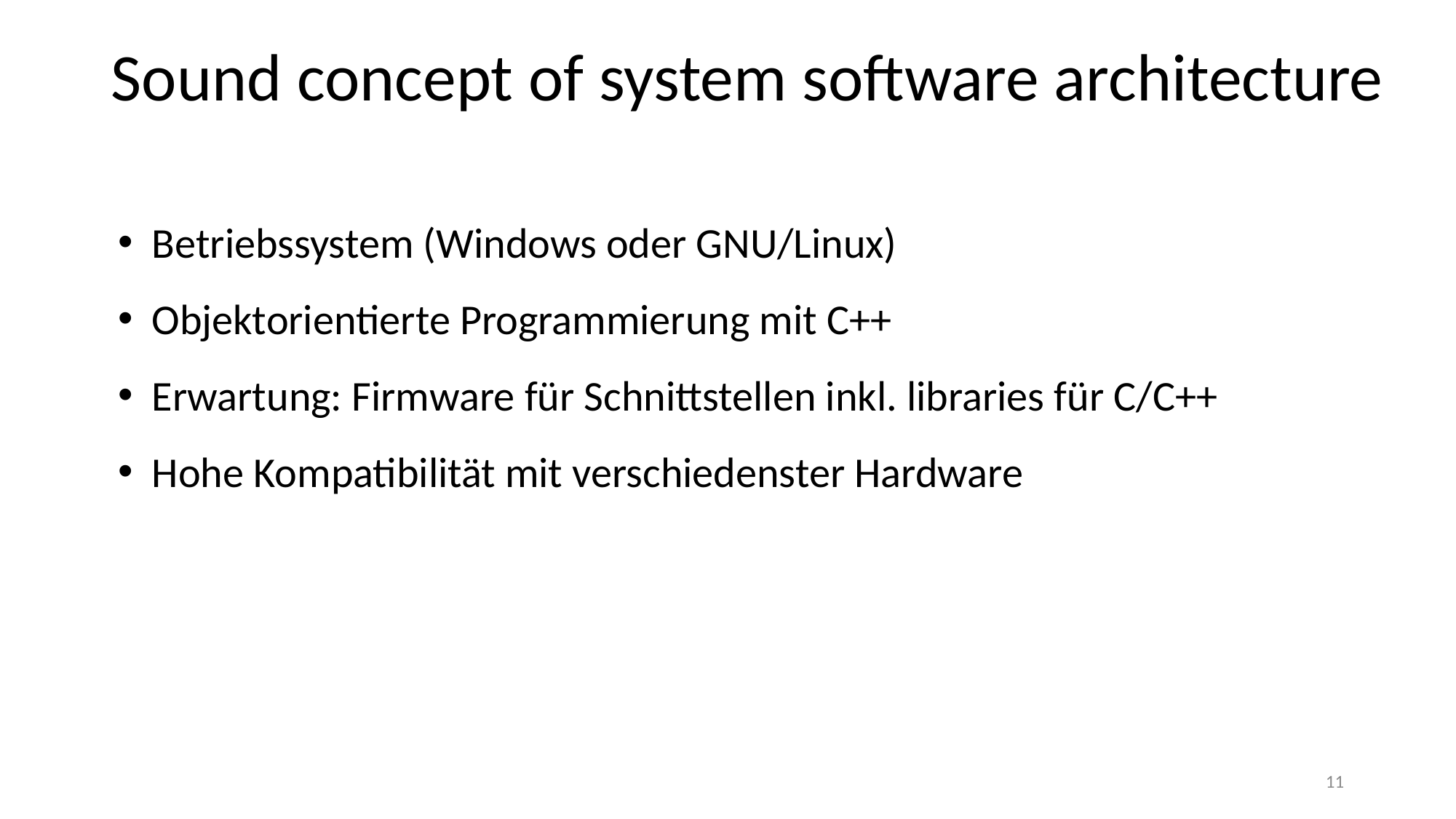

# Sound concept of system software architecture
Betriebssystem (Windows oder GNU/Linux)
Objektorientierte Programmierung mit C++
Erwartung: Firmware für Schnittstellen inkl. libraries für C/C++
Hohe Kompatibilität mit verschiedenster Hardware
11